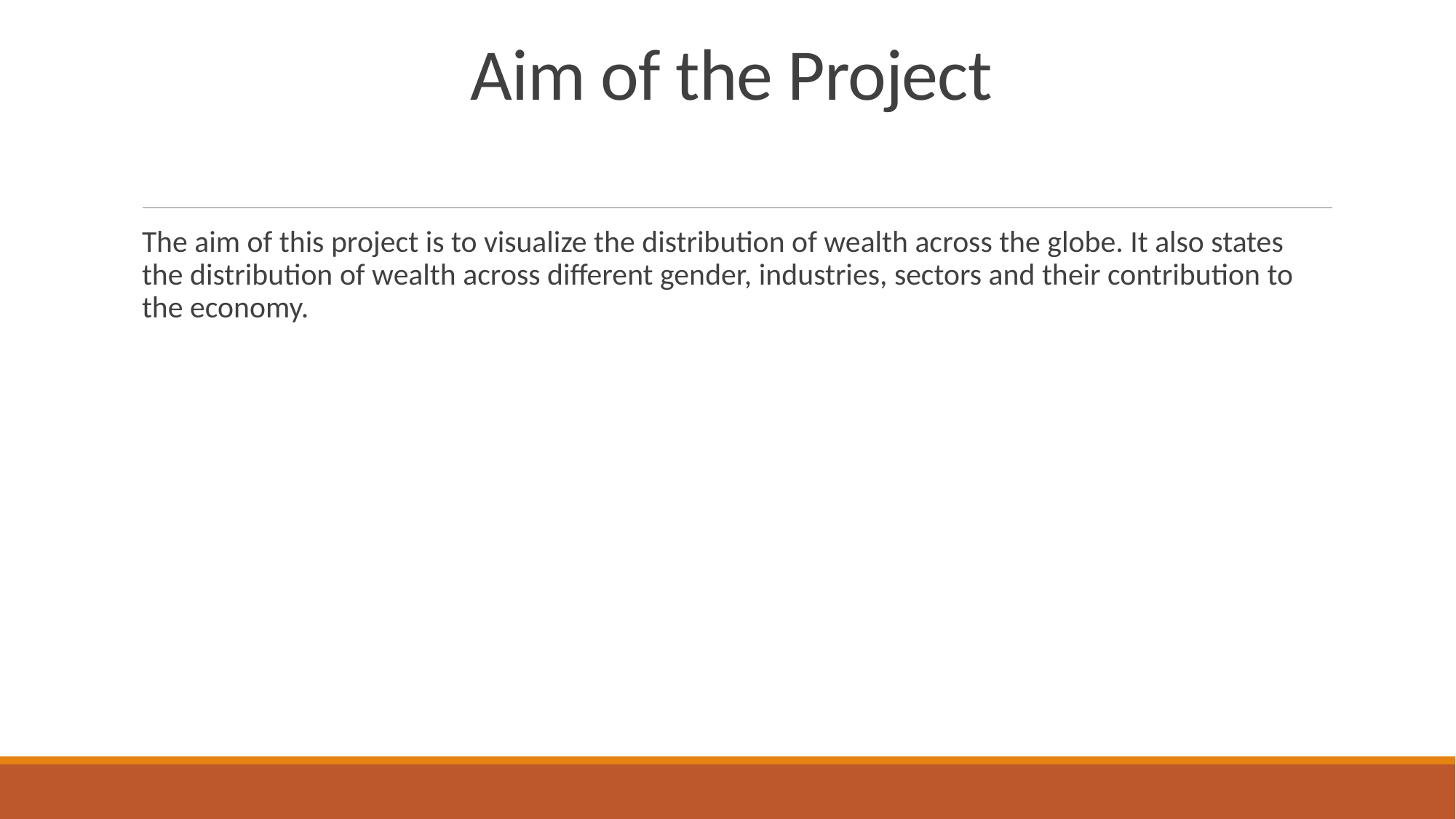

# Aim of the Project
The aim of this project is to visualize the distribution of wealth across the globe. It also states the distribution of wealth across different gender, industries, sectors and their contribution to the economy.